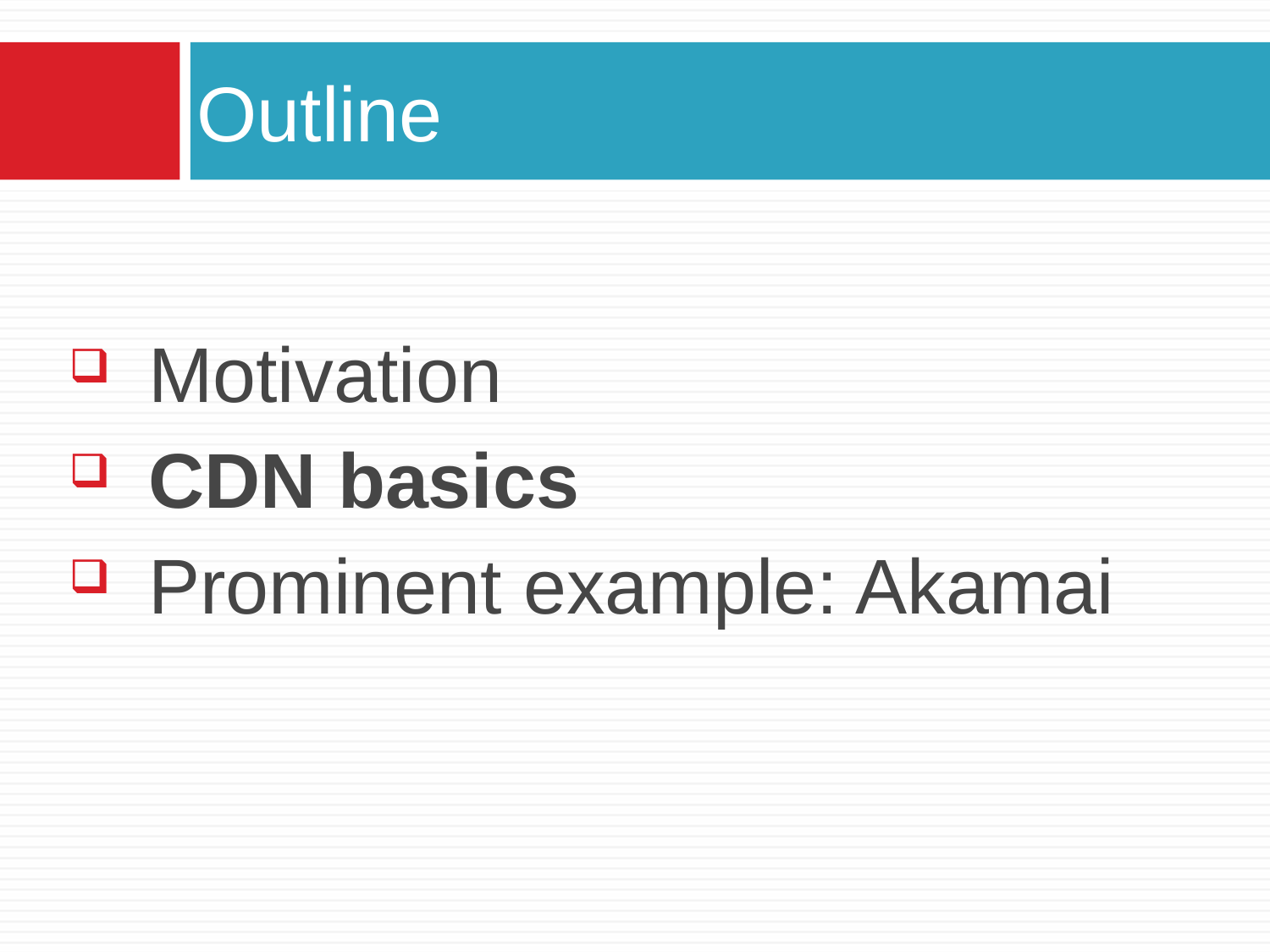

# Outline
16
Motivation
CDN basics
Prominent example: Akamai